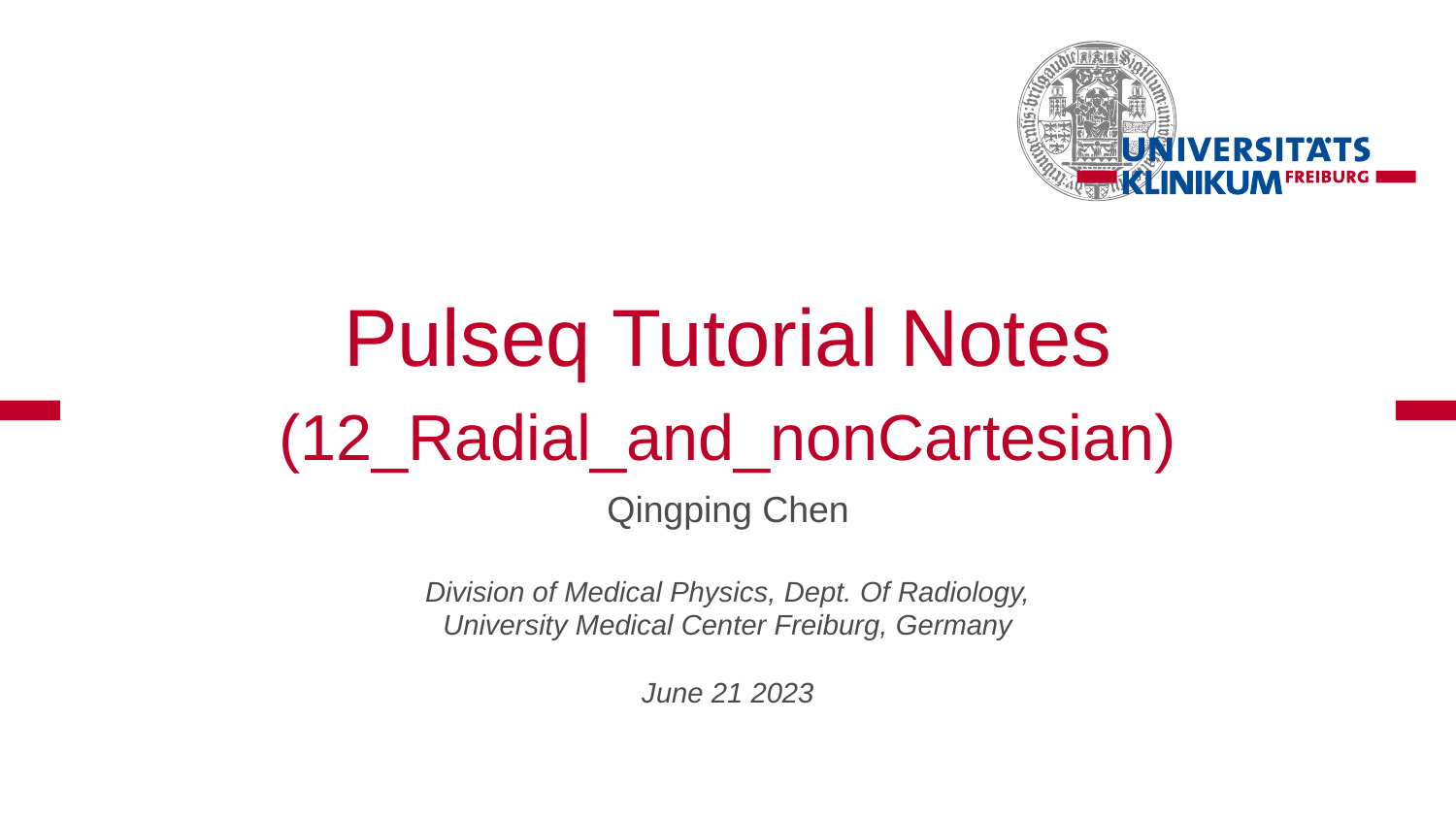

Pulseq Tutorial Notes
(12_Radial_and_nonCartesian)
# Qingping Chen Division of Medical Physics, Dept. Of Radiology, University Medical Center Freiburg, Germany June 21 2023